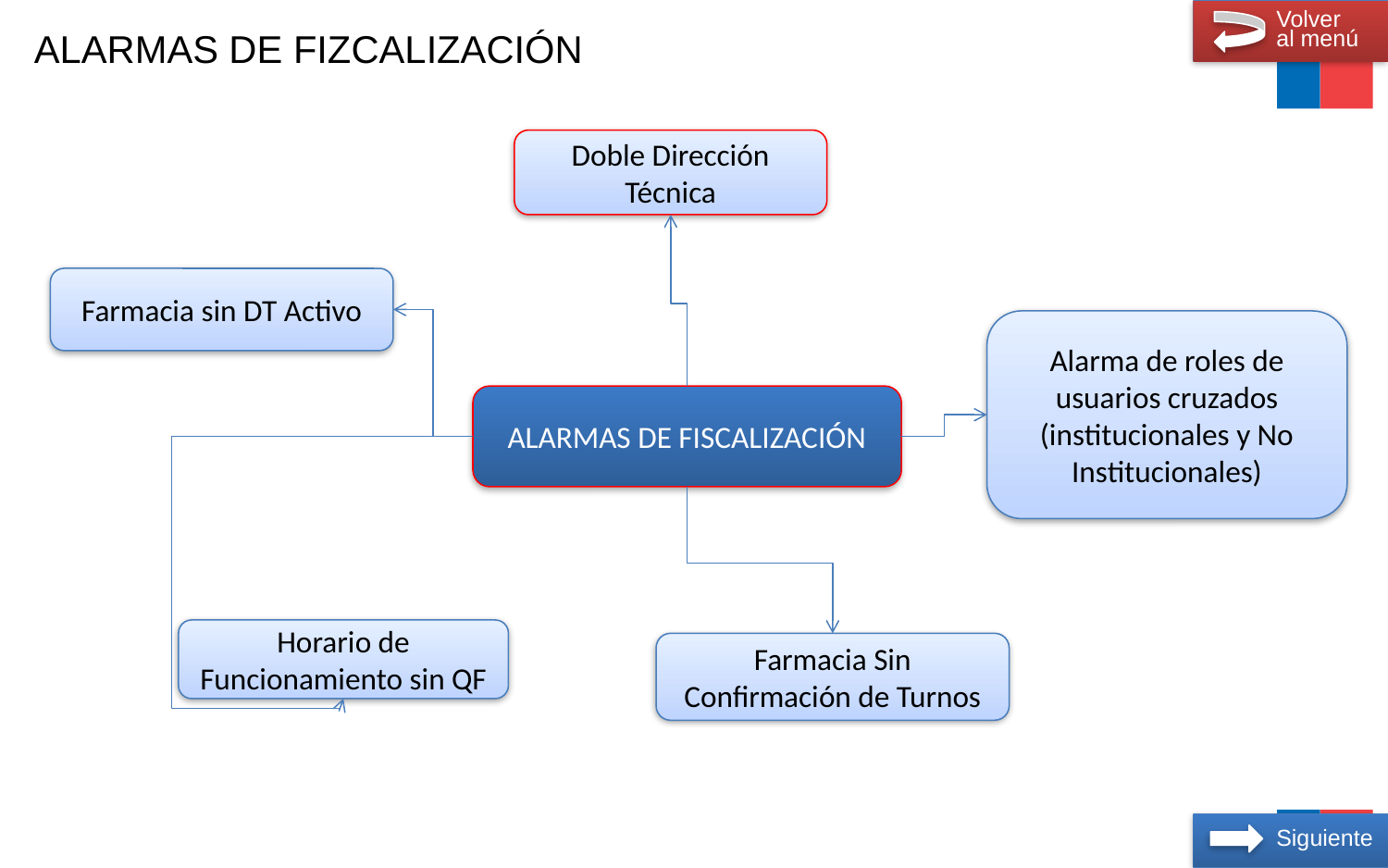

# ALARMAS DE FIZCALIZACIÓN
Volver
al menú

Doble Dirección Técnica
Farmacia sin DT Activo
Alarma de roles de usuarios cruzados (institucionales y No Institucionales)
ALARMAS DE FISCALIZACIÓN
Horario de Funcionamiento sin QF
Farmacia Sin Confirmación de Turnos
Siguiente